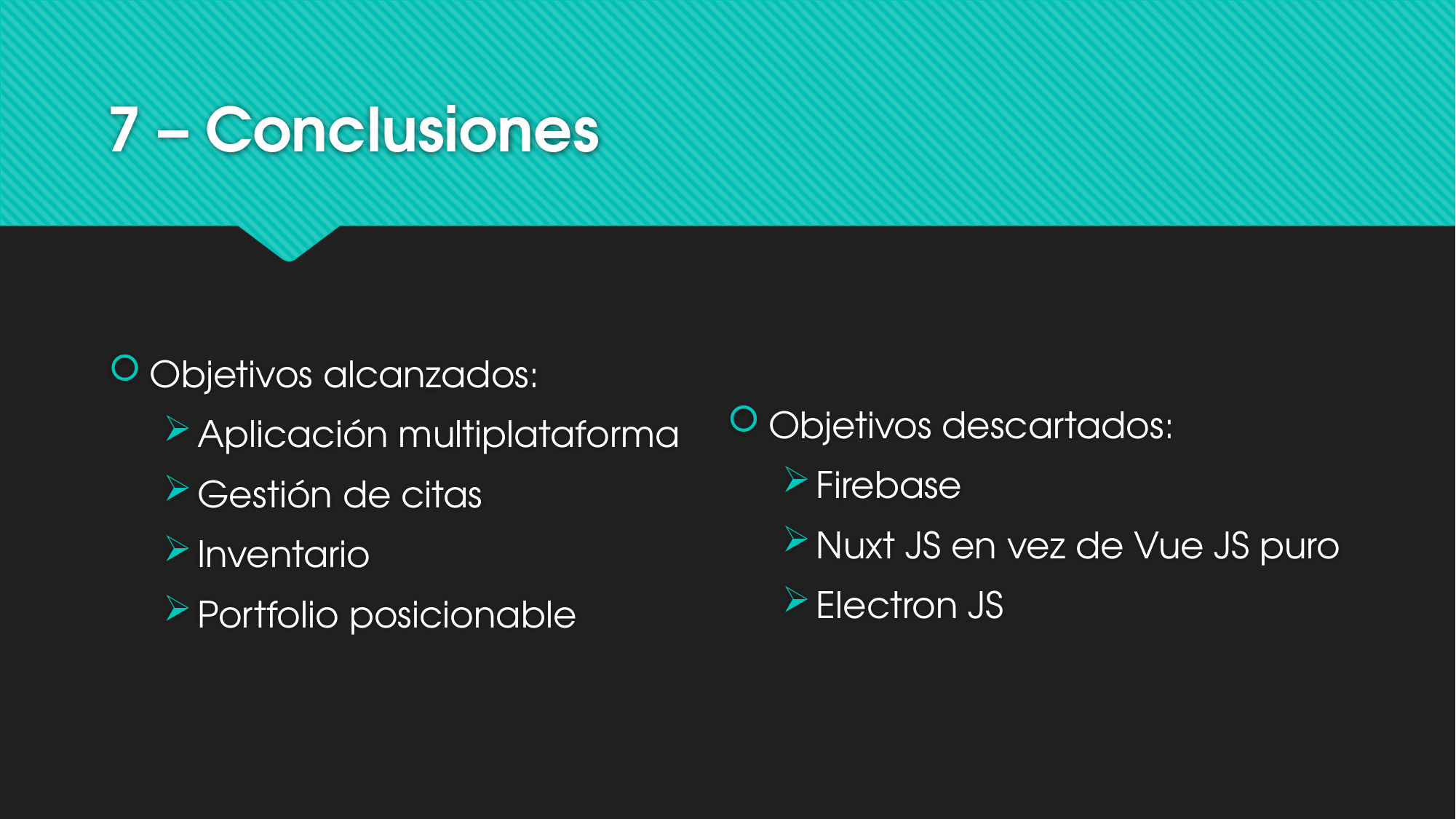

# 7 – Conclusiones
Objetivos alcanzados:
Aplicación multiplataforma
Gestión de citas
Inventario
Portfolio posicionable

Objetivos descartados:
Firebase
Nuxt JS en vez de Vue JS puro
Electron JS